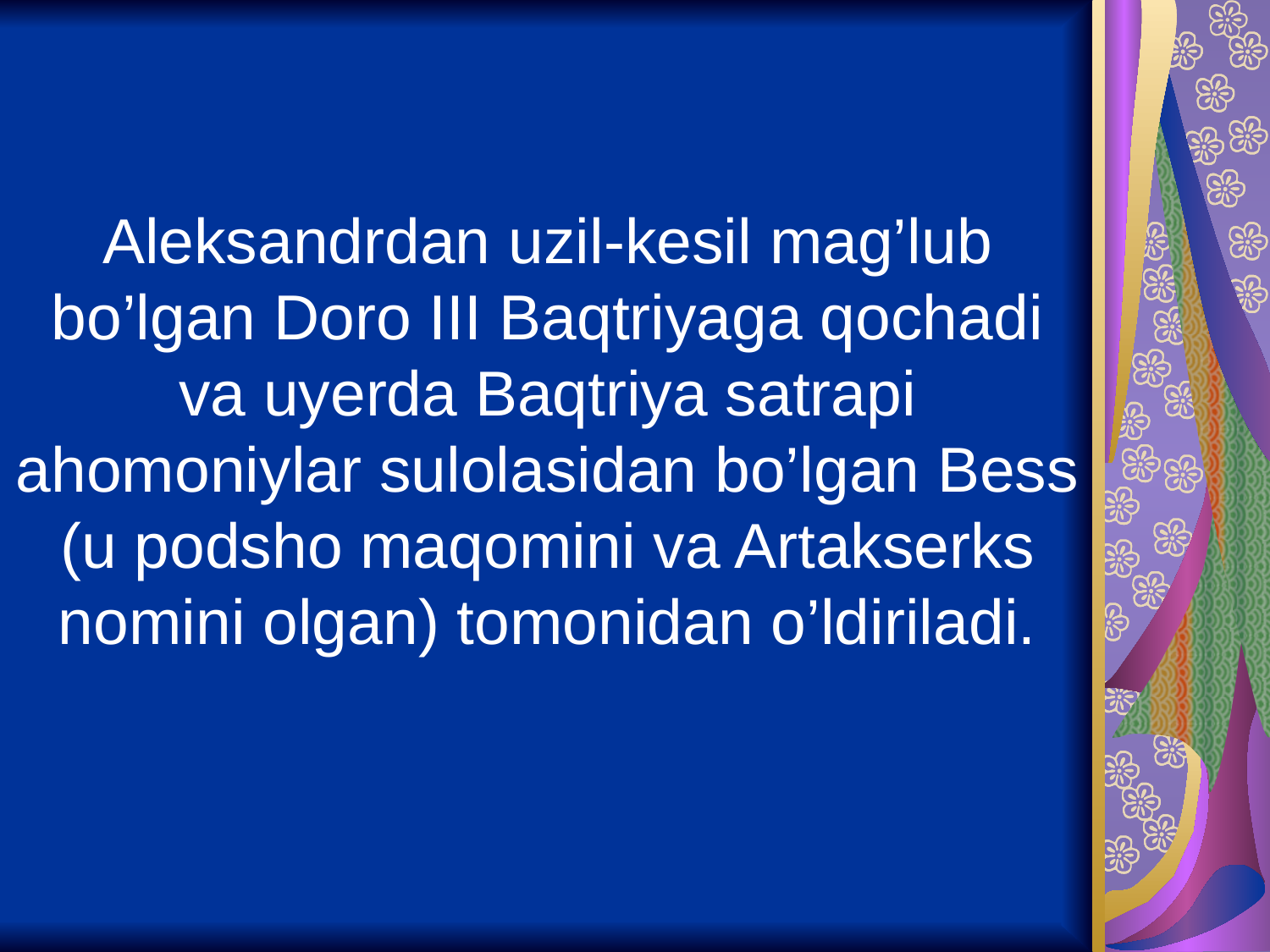

Aleksandrdan uzil-kesil mag’lub bo’lgan Doro III Baqtriyaga qochadi va uyerda Baqtriya satrapi ahomoniylar sulolasidan bo’lgan Bess (u podsho maqomini va Artakserks nomini olgan) tomonidan o’ldiriladi.